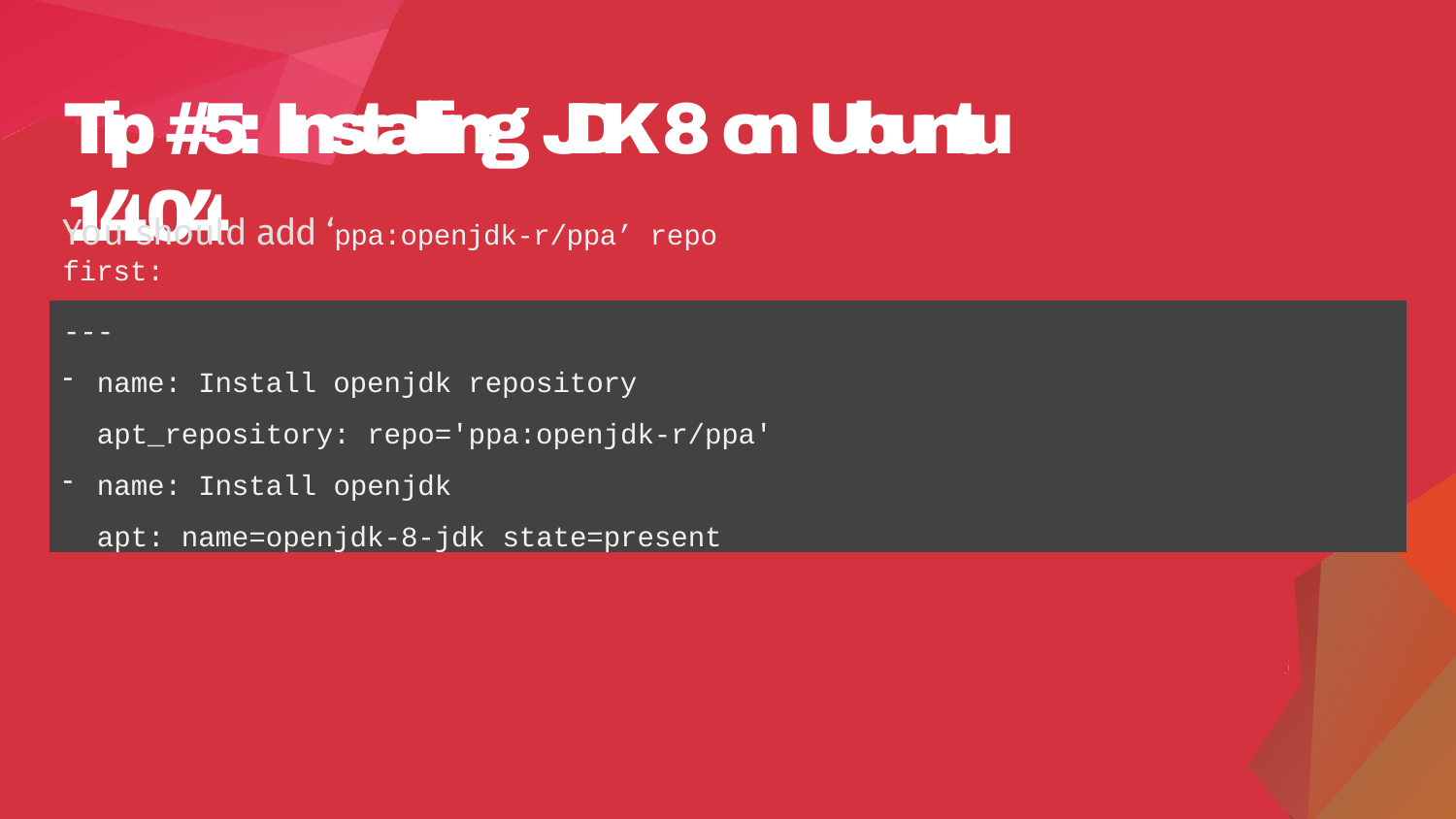

# Tip #5: Installing JDK 8 on Ubuntu 14.04
You should add ‘ppa:openjdk-r/ppa’ repo first:
---
name: Install openjdk repository  apt_repository: repo='ppa:openjdk-r/ppa'
name: Install openjdk
apt: name=openjdk-8-jdk state=present